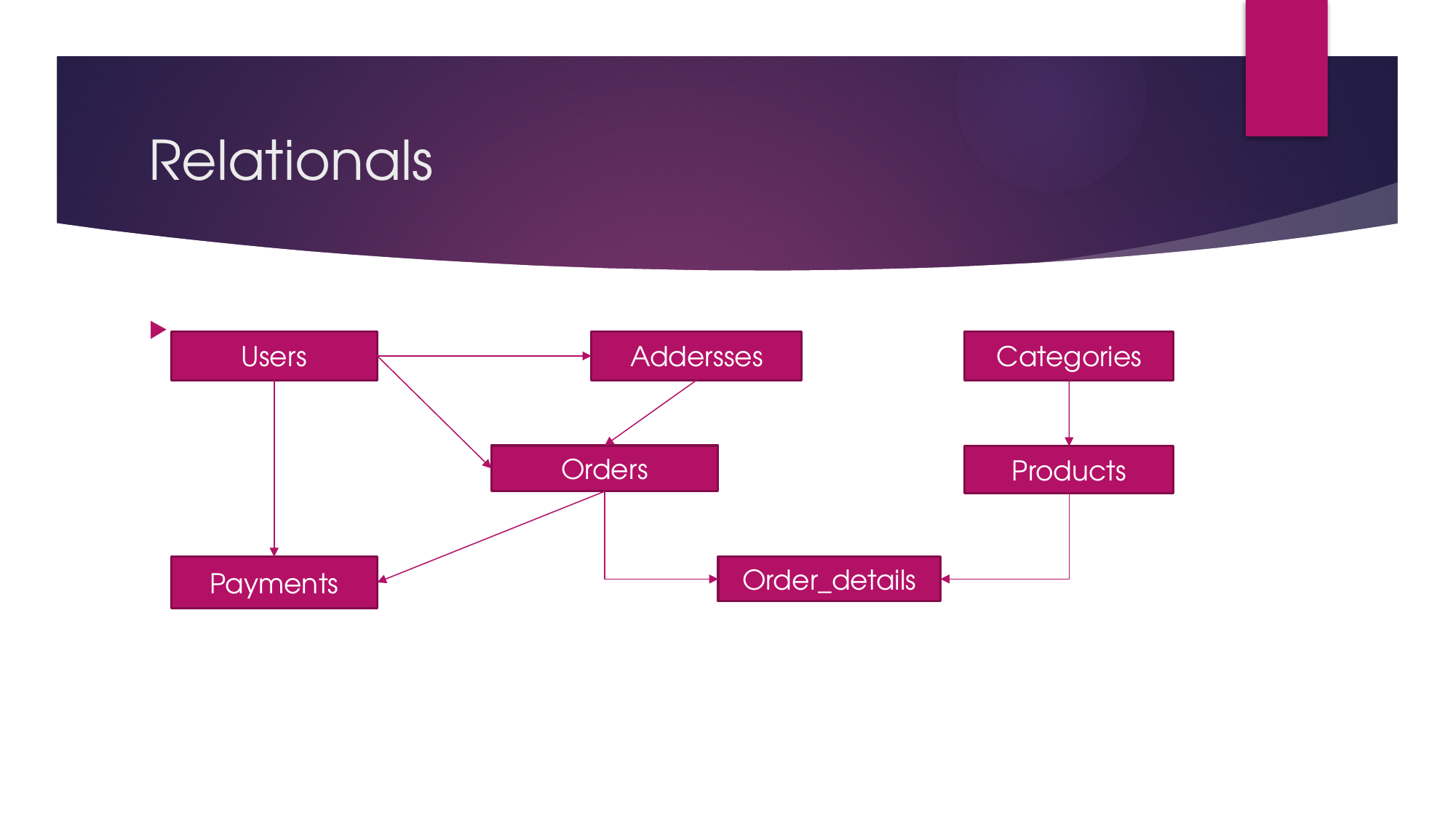

# Relationals

Users
Addersses
Categories
Orders
Products
Payments
Order_details